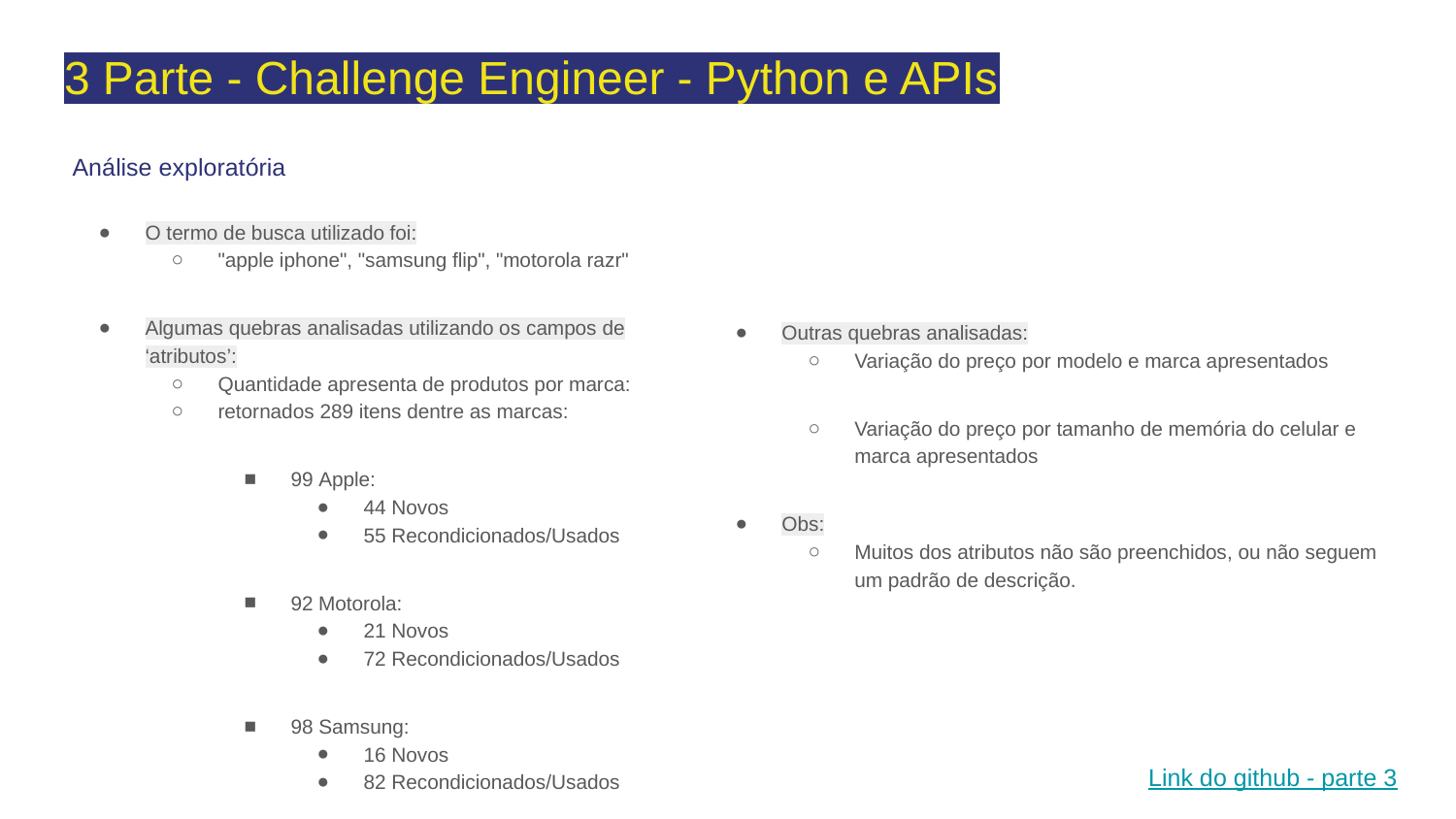

# 3 Parte - Challenge Engineer - Python e APIs
Análise exploratória

O termo de busca utilizado foi:
"apple iphone", "samsung flip", "motorola razr"

Algumas quebras analisadas utilizando os campos de ‘atributos’:
Quantidade apresenta de produtos por marca:
retornados 289 itens dentre as marcas:

99 Apple:
44 Novos
55 Recondicionados/Usados

92 Motorola:
21 Novos
72 Recondicionados/Usados

98 Samsung:
16 Novos
82 Recondicionados/Usados
Outras quebras analisadas:
Variação do preço por modelo e marca apresentados

Variação do preço por tamanho de memória do celular e marca apresentados

Obs:
Muitos dos atributos não são preenchidos, ou não seguem um padrão de descrição.
Link do github - parte 3